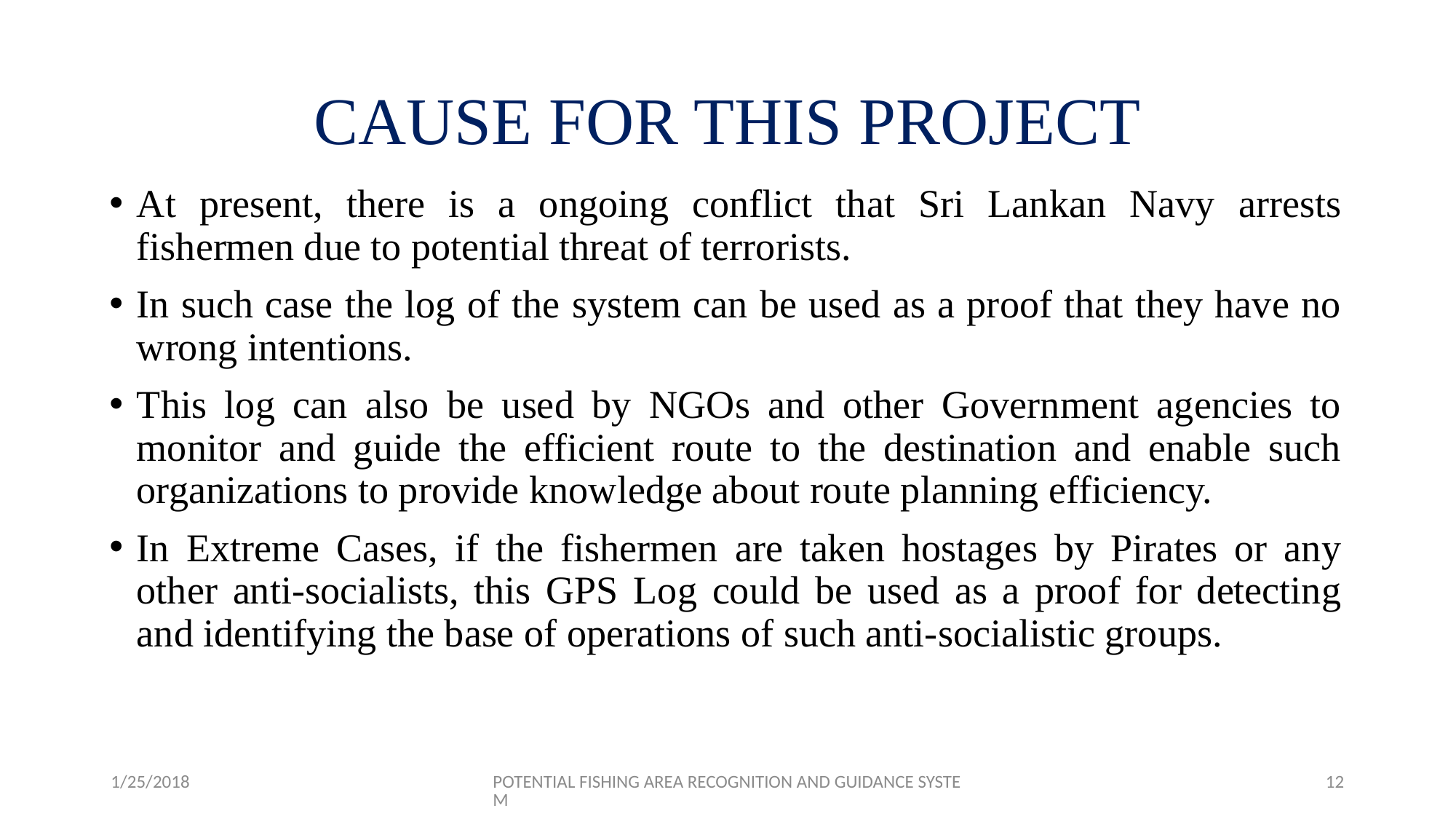

# CAUSE FOR THIS PROJECT
At present, there is a ongoing conflict that Sri Lankan Navy arrests fishermen due to potential threat of terrorists.
In such case the log of the system can be used as a proof that they have no wrong intentions.
This log can also be used by NGOs and other Government agencies to monitor and guide the efficient route to the destination and enable such organizations to provide knowledge about route planning efficiency.
In Extreme Cases, if the fishermen are taken hostages by Pirates or any other anti-socialists, this GPS Log could be used as a proof for detecting and identifying the base of operations of such anti-socialistic groups.
1/25/2018
POTENTIAL FISHING AREA RECOGNITION AND GUIDANCE SYSTEM
12